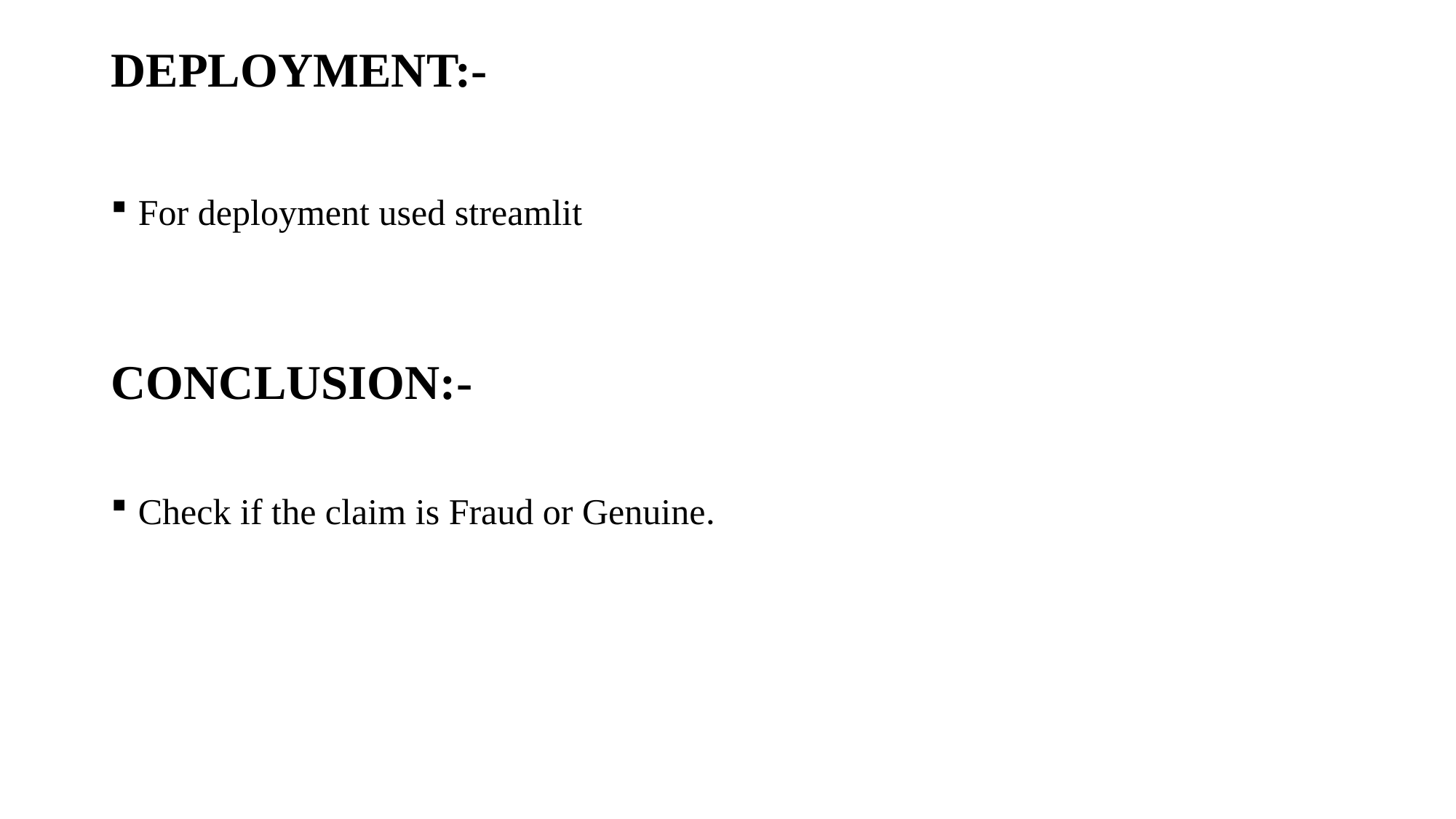

# DEPLOYMENT:-
For deployment used streamlit

CONCLUSION:-

Check if the claim is Fraud or Genuine.